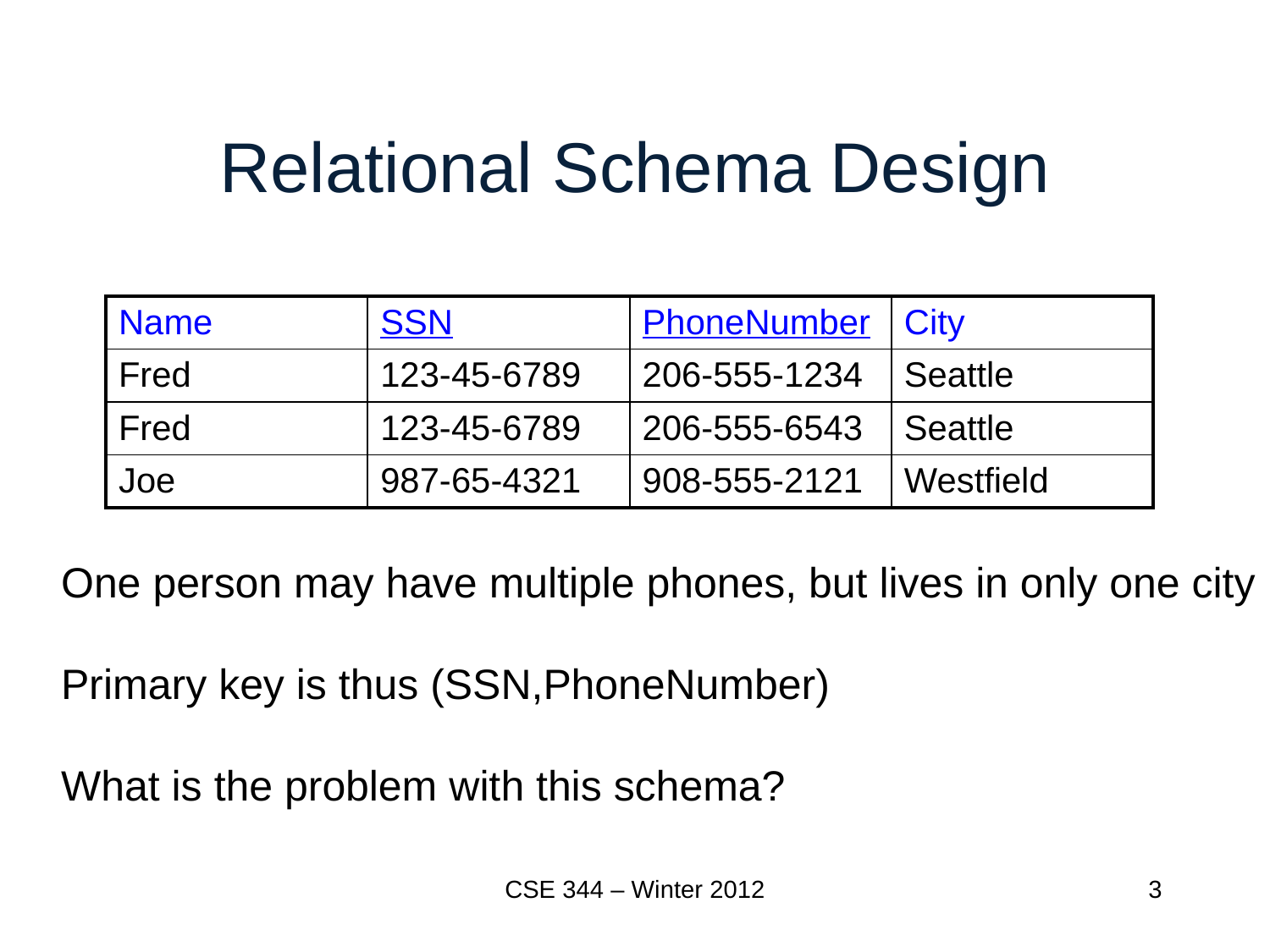

# Relational Schema Design
| Name | SSN | PhoneNumber | City |
| --- | --- | --- | --- |
| Fred | 123-45-6789 | 206-555-1234 | Seattle |
| Fred | 123-45-6789 | 206-555-6543 | Seattle |
| Joe | 987-65-4321 | 908-555-2121 | Westfield |
One person may have multiple phones, but lives in only one city

Primary key is thus (SSN,PhoneNumber)

What is the problem with this schema?
CSE 344 – Winter 2012
3